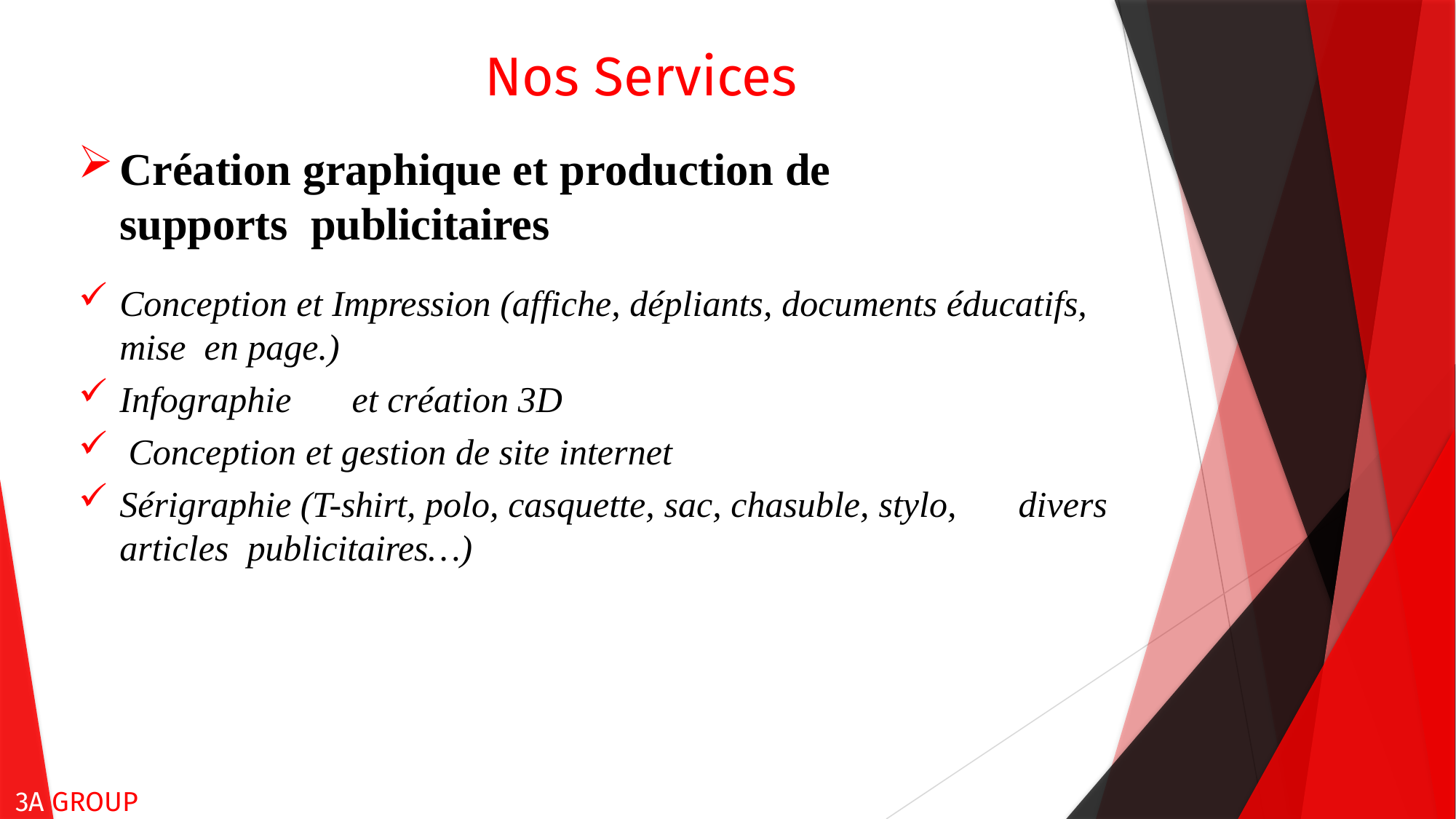

# Nos Services
Création graphique et production de	supports  publicitaires
Conception et Impression (affiche, dépliants, documents éducatifs, mise  en page.)
Infographie	et création 3D
Conception et gestion de site internet
Sérigraphie (T-shirt, polo, casquette, sac, chasuble, stylo,	divers articles  publicitaires…)
3A GROUP